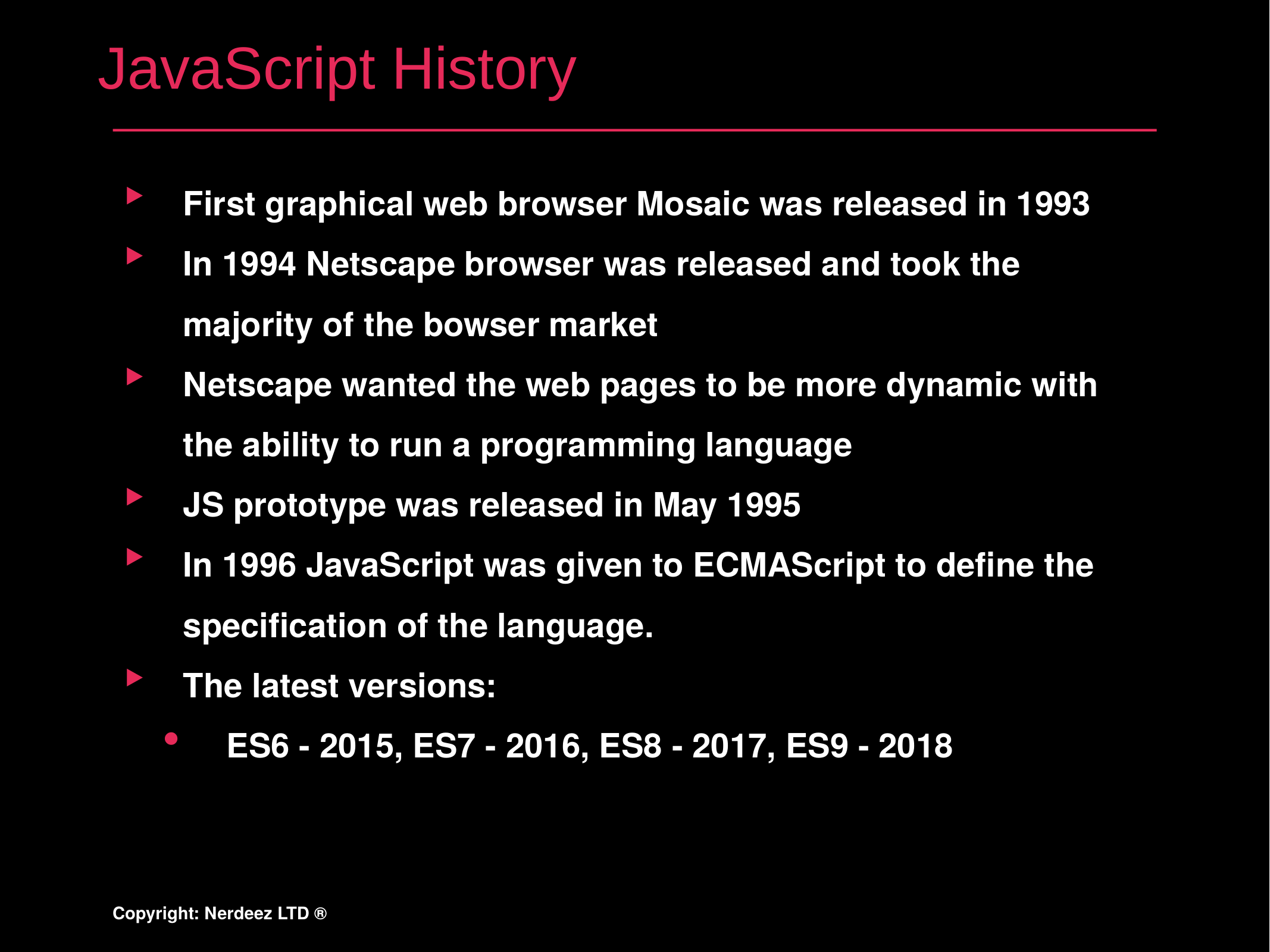

# JavaScript History

First graphical web browser Mosaic was released in 1993
In 1994 Netscape browser was released and took the majority of the bowser market
Netscape wanted the web pages to be more dynamic with the ability to run a programming language
JS prototype was released in May 1995
In 1996 JavaScript was given to ECMAScript to define the specification of the language.
The latest versions:
ES6 - 2015, ES7 - 2016, ES8 - 2017, ES9 - 2018

Copyright: Nerdeez LTD ®